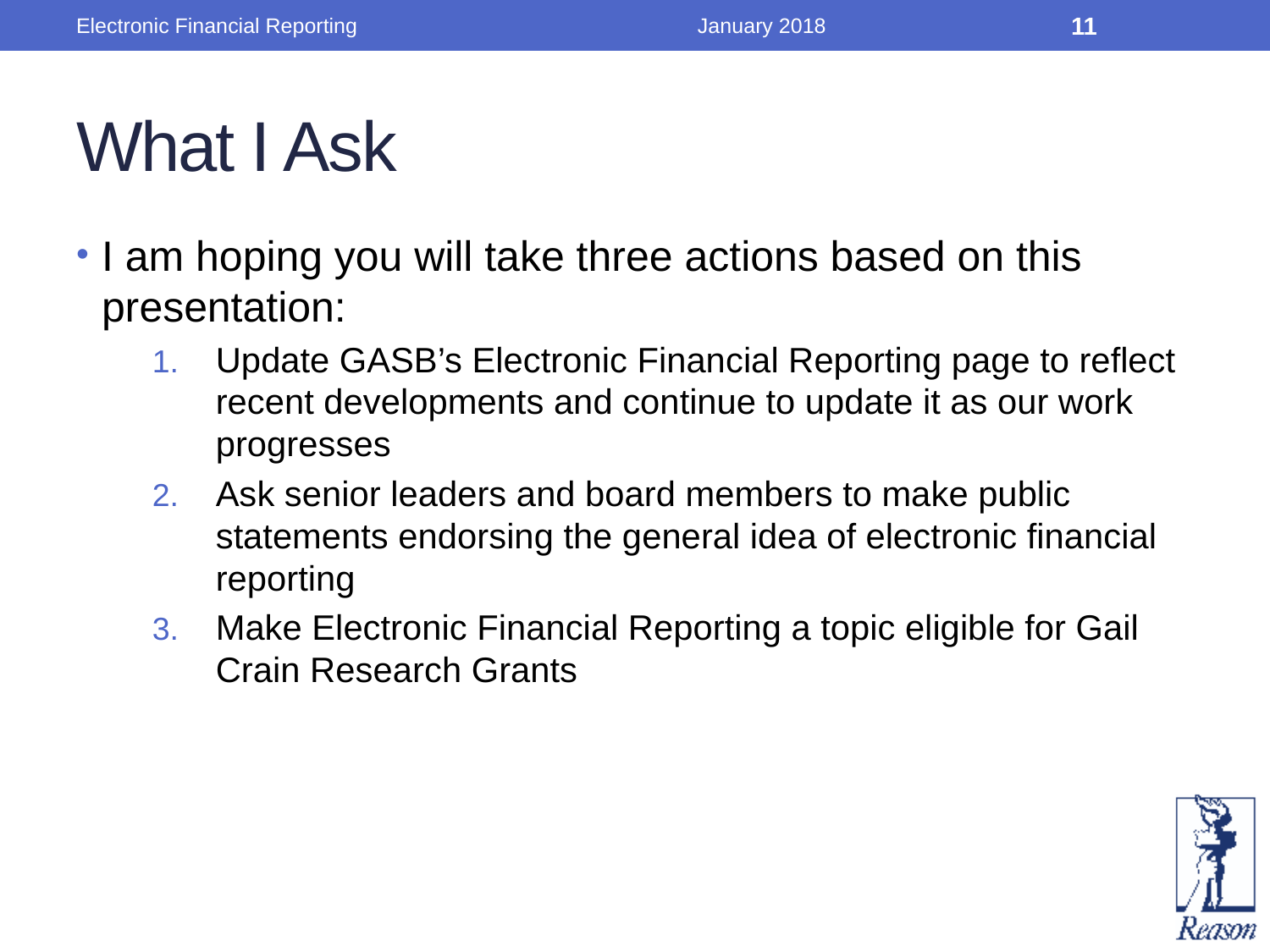

Electronic Financial Reporting
January 2018
11
# What I Ask
I am hoping you will take three actions based on this presentation:
Update GASB’s Electronic Financial Reporting page to reflect recent developments and continue to update it as our work progresses
Ask senior leaders and board members to make public statements endorsing the general idea of electronic financial reporting
Make Electronic Financial Reporting a topic eligible for Gail Crain Research Grants